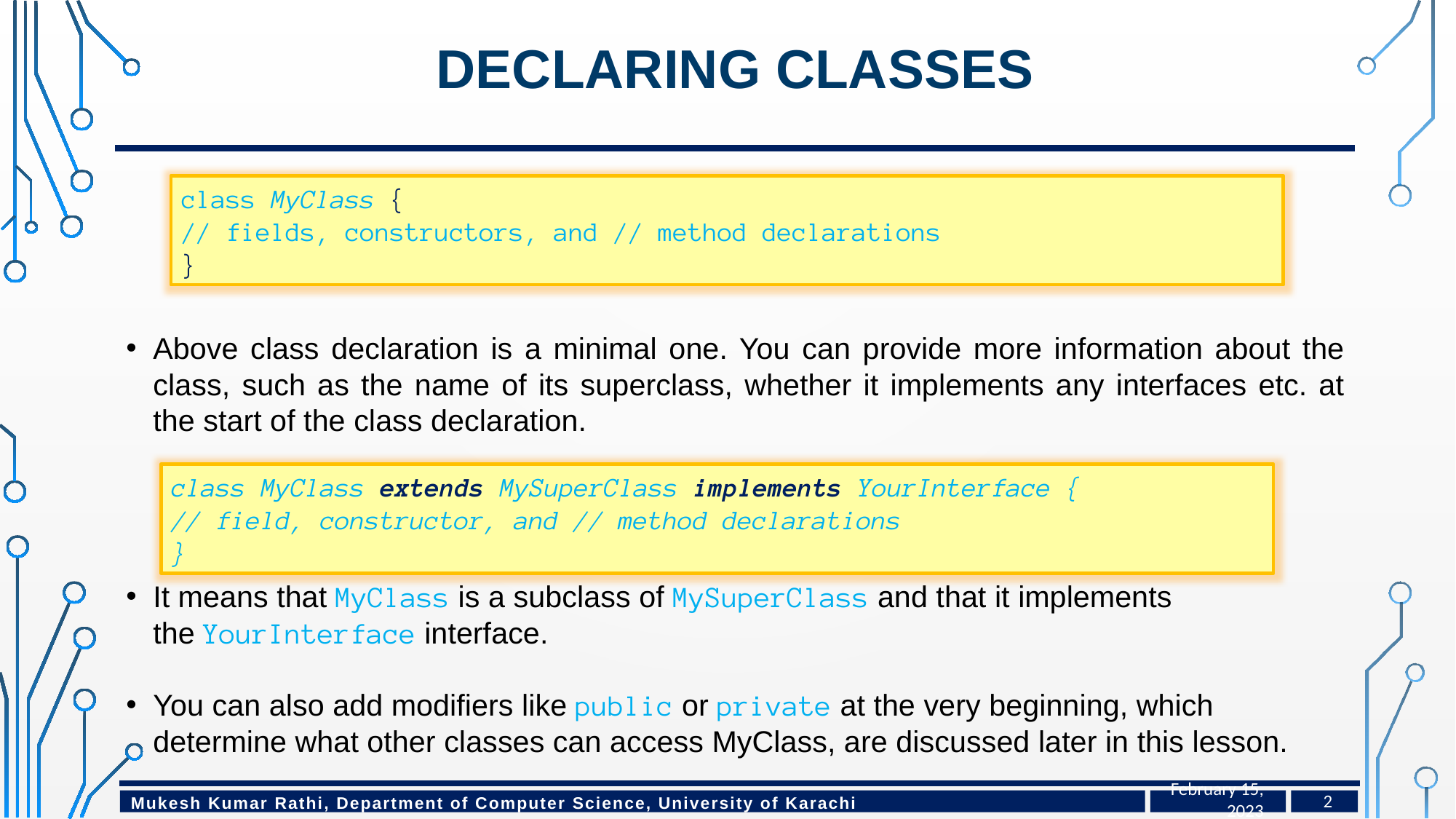

# Declaring Classes
class MyClass {
// fields, constructors, and // method declarations
}

Above class declaration is a minimal one. You can provide more information about the class, such as the name of its superclass, whether it implements any interfaces etc. at the start of the class declaration.

It means that MyClass is a subclass of MySuperClass and that it implements the YourInterface interface.

You can also add modifiers like public or private at the very beginning, which determine what other classes can access MyClass, are discussed later in this lesson.

class MyClass extends MySuperClass implements YourInterface {
// field, constructor, and // method declarations
}
February 15, 2023
2